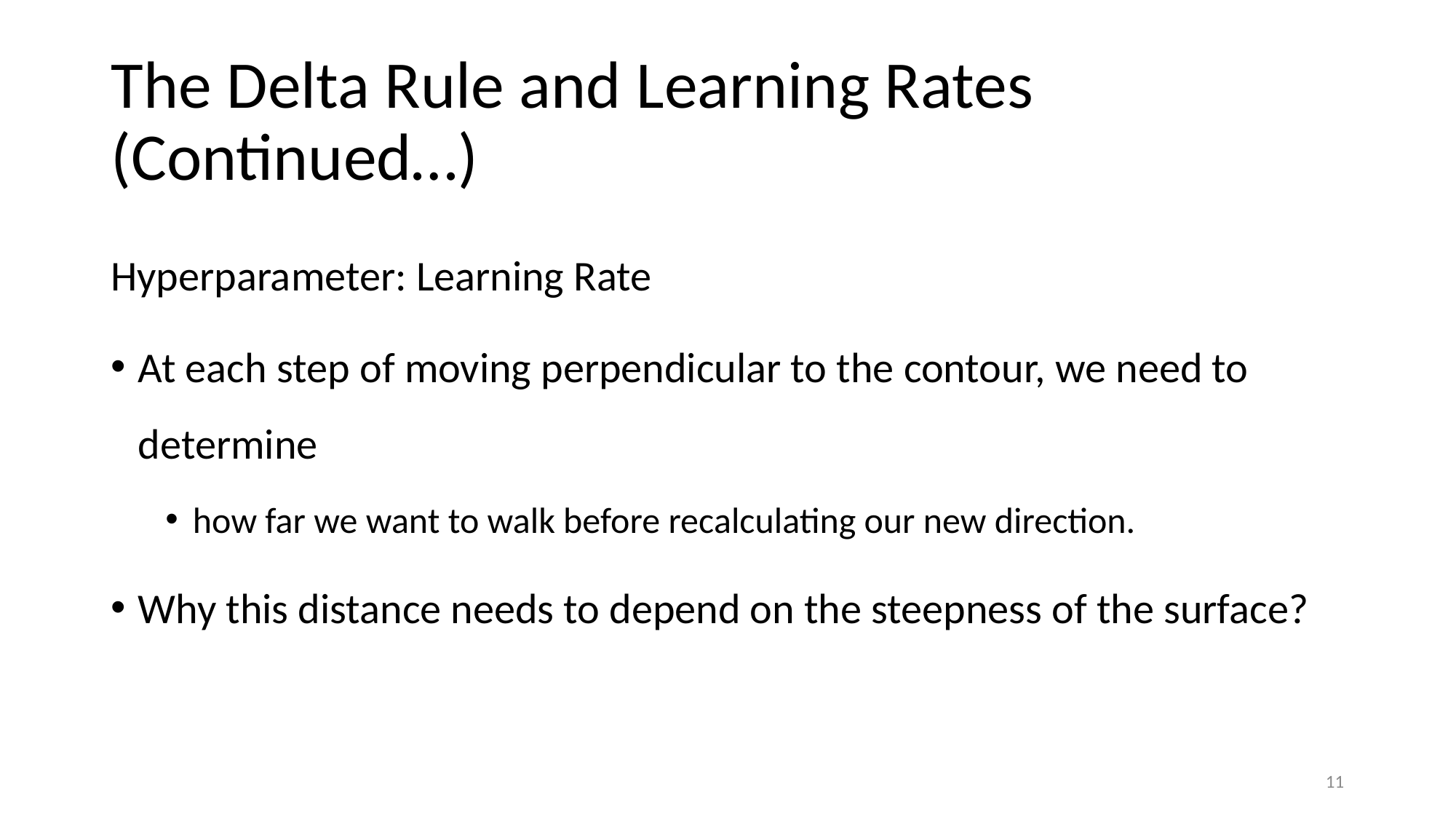

# The Delta Rule and Learning Rates (Continued…)
Hyperparameter: Learning Rate
At each step of moving perpendicular to the contour, we need to determine
how far we want to walk before recalculating our new direction.
Why this distance needs to depend on the steepness of the surface?

11